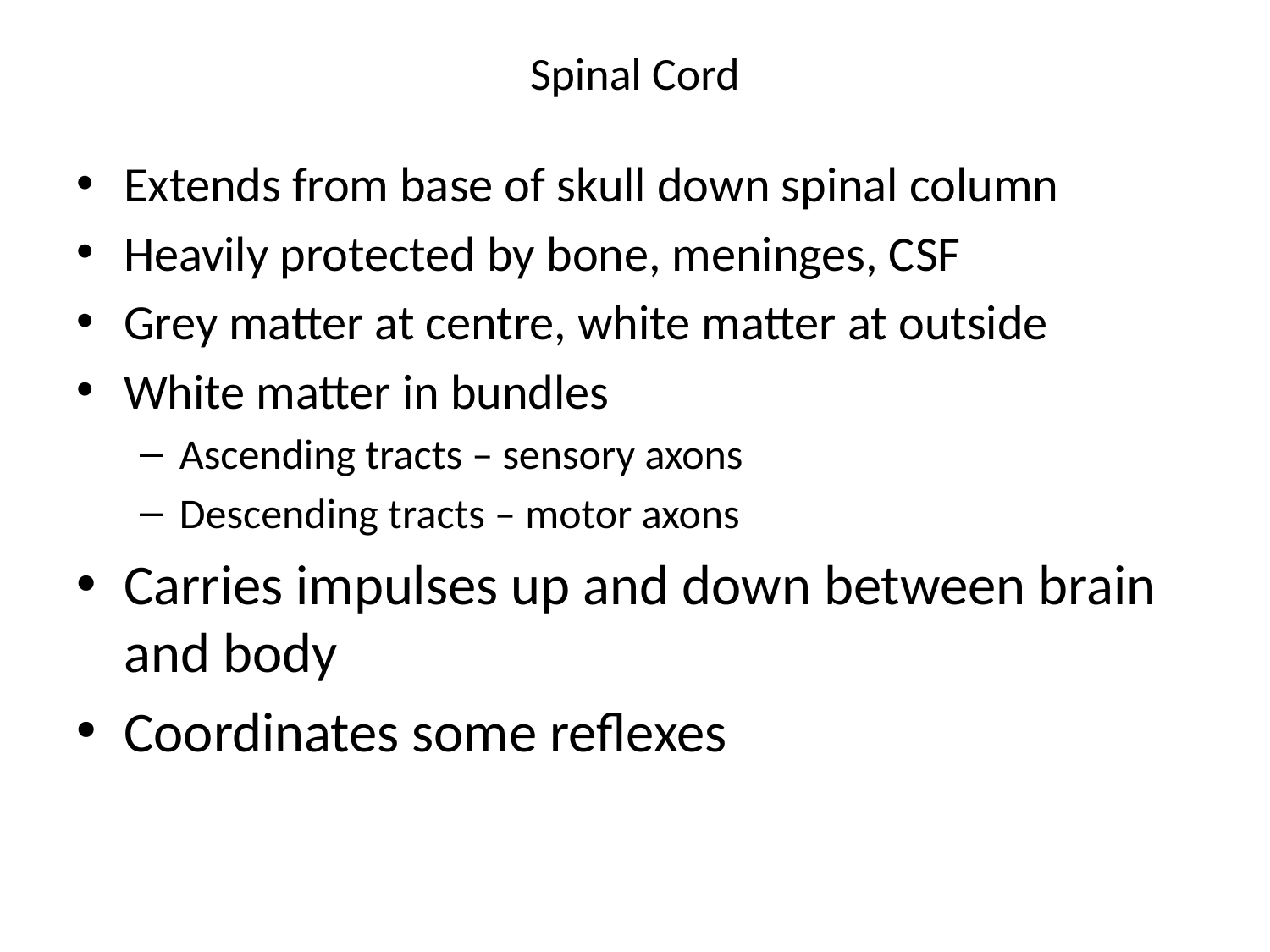

# Spinal Cord
Extends from base of skull down spinal column
Heavily protected by bone, meninges, CSF
Grey matter at centre, white matter at outside
White matter in bundles
Ascending tracts – sensory axons
Descending tracts – motor axons
Carries impulses up and down between brain and body
Coordinates some reflexes